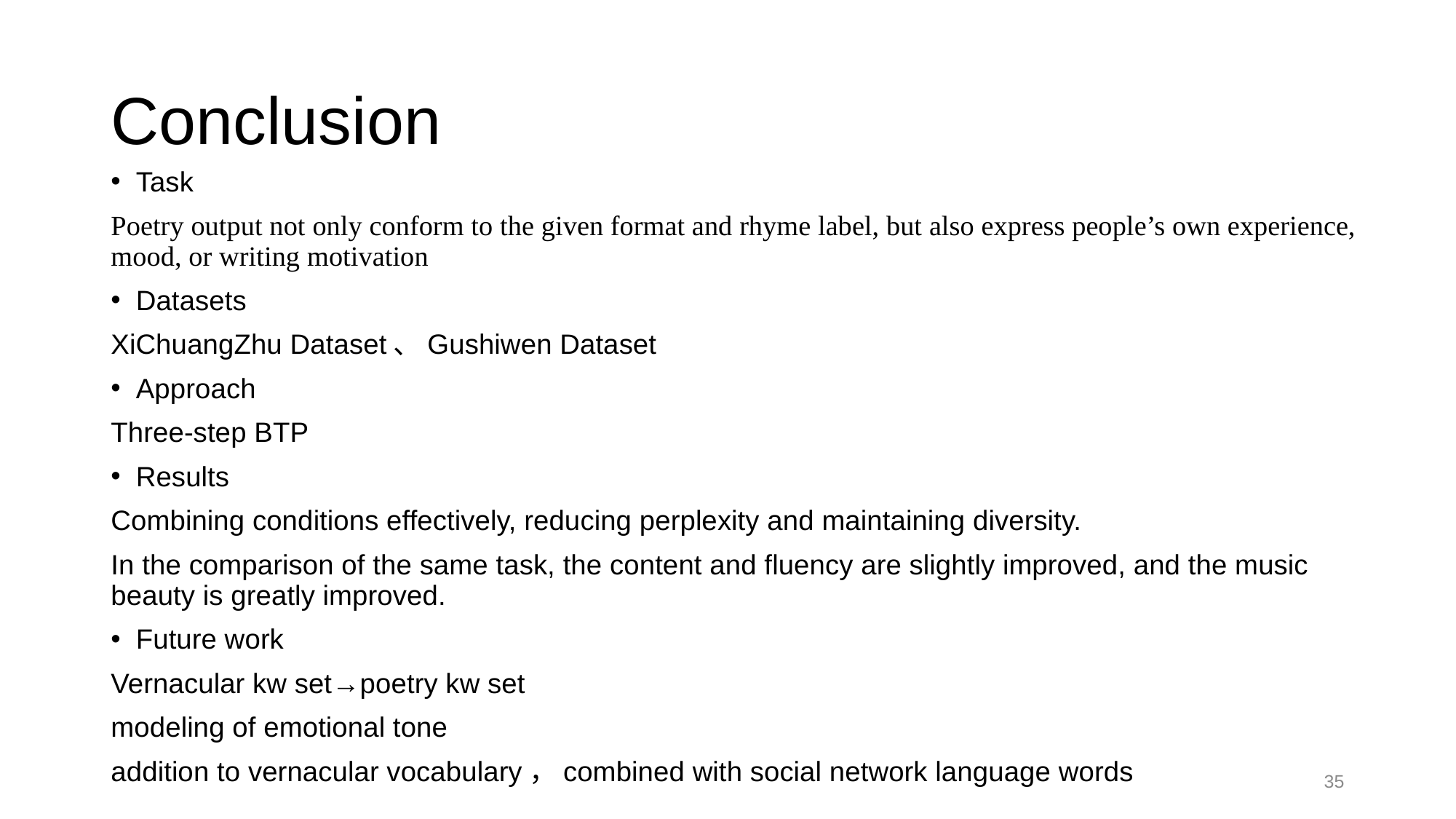

# Conclusion
Task
Poetry output not only conform to the given format and rhyme label, but also express people’s own experience, mood, or writing motivation
Datasets
XiChuangZhu Dataset、Gushiwen Dataset
Approach
Three-step BTP
Results
Combining conditions effectively, reducing perplexity and maintaining diversity.
In the comparison of the same task, the content and fluency are slightly improved, and the music beauty is greatly improved.
Future work
Vernacular kw set→poetry kw set
modeling of emotional tone
addition to vernacular vocabulary，combined with social network language words
35